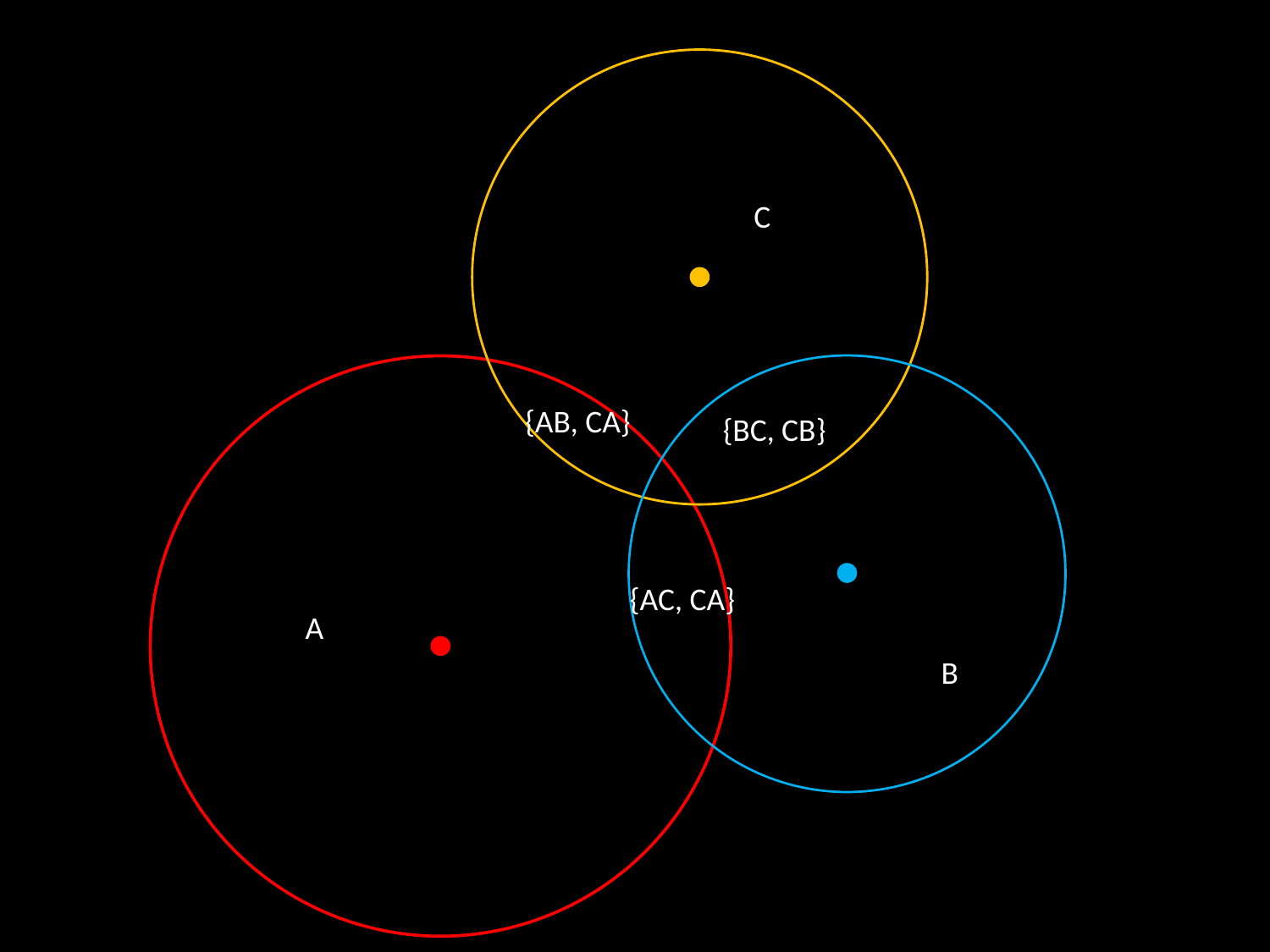

C

{AB, CA}
{BC, CB}

{AC, CA}
A

B